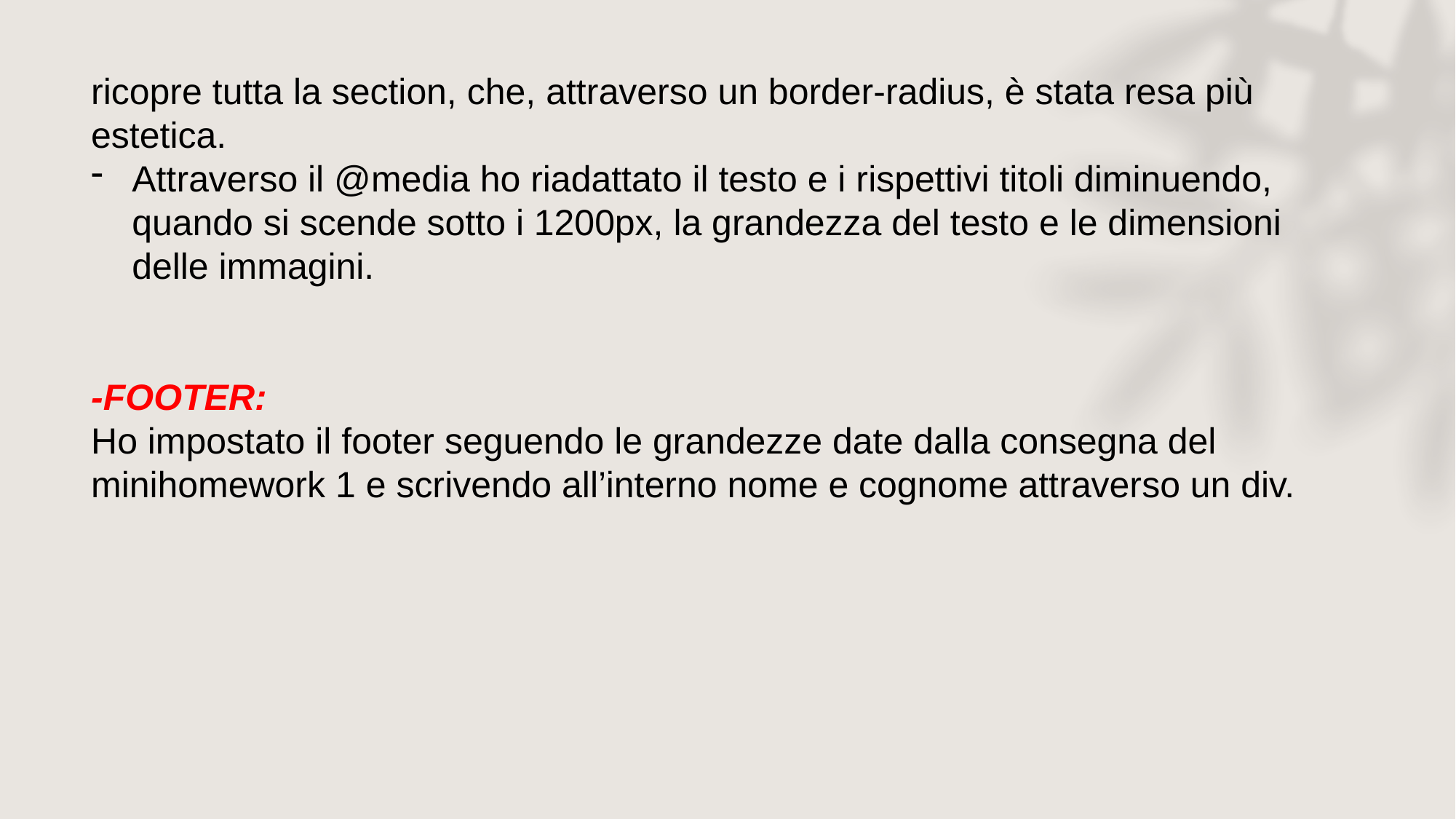

ricopre tutta la section, che, attraverso un border-radius, è stata resa più estetica.
Attraverso il @media ho riadattato il testo e i rispettivi titoli diminuendo, quando si scende sotto i 1200px, la grandezza del testo e le dimensioni delle immagini.

-FOOTER:
Ho impostato il footer seguendo le grandezze date dalla consegna del minihomework 1 e scrivendo all’interno nome e cognome attraverso un div.